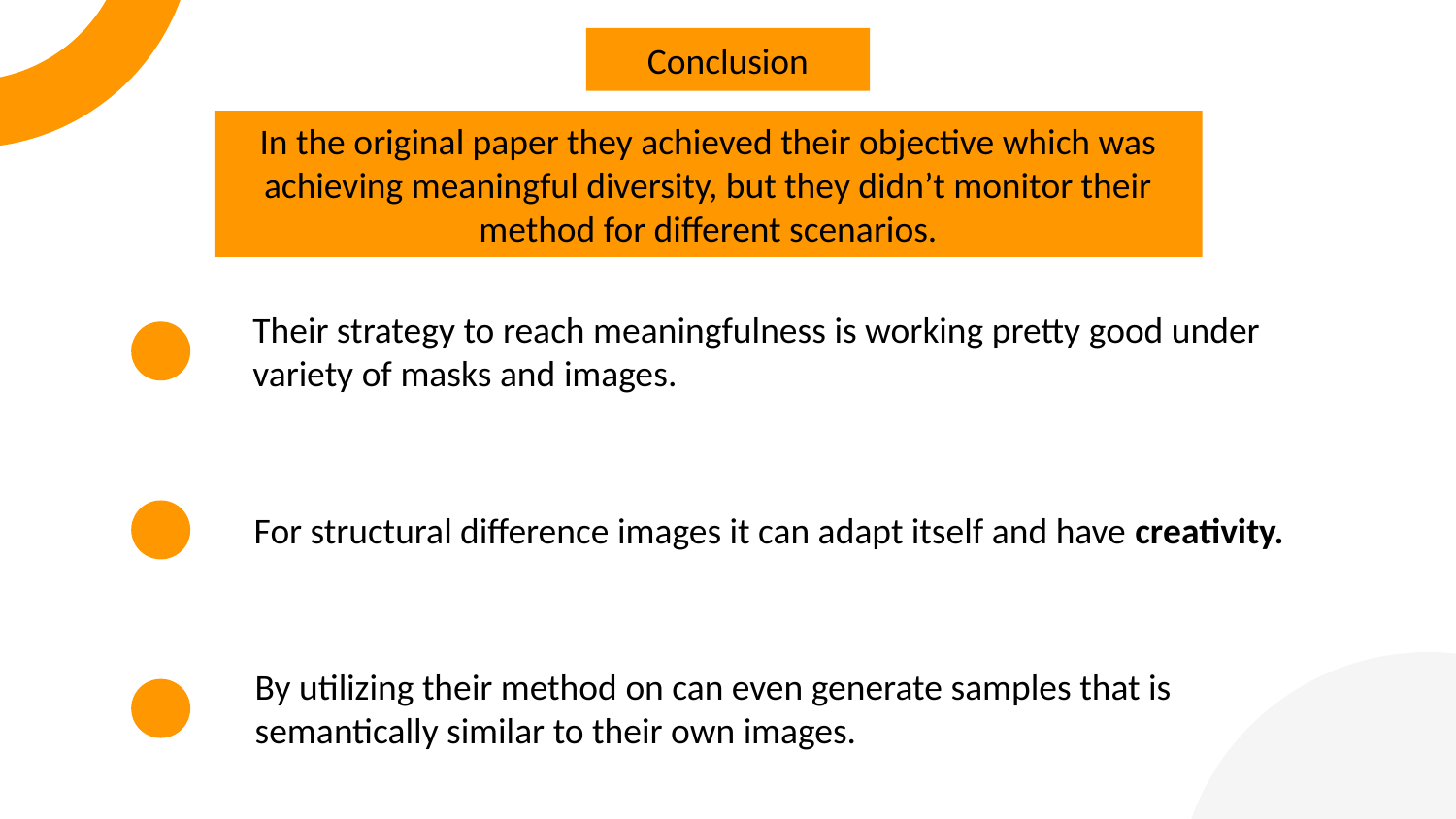

Conclusion
In the original paper they achieved their objective which was achieving meaningful diversity, but they didn’t monitor their method for different scenarios.

Their strategy to reach meaningfulness is working pretty good under
variety of masks and images.

For structural difference images it can adapt itself and have creativity.

By utilizing their method on can even generate samples that is
semantically similar to their own images.

21